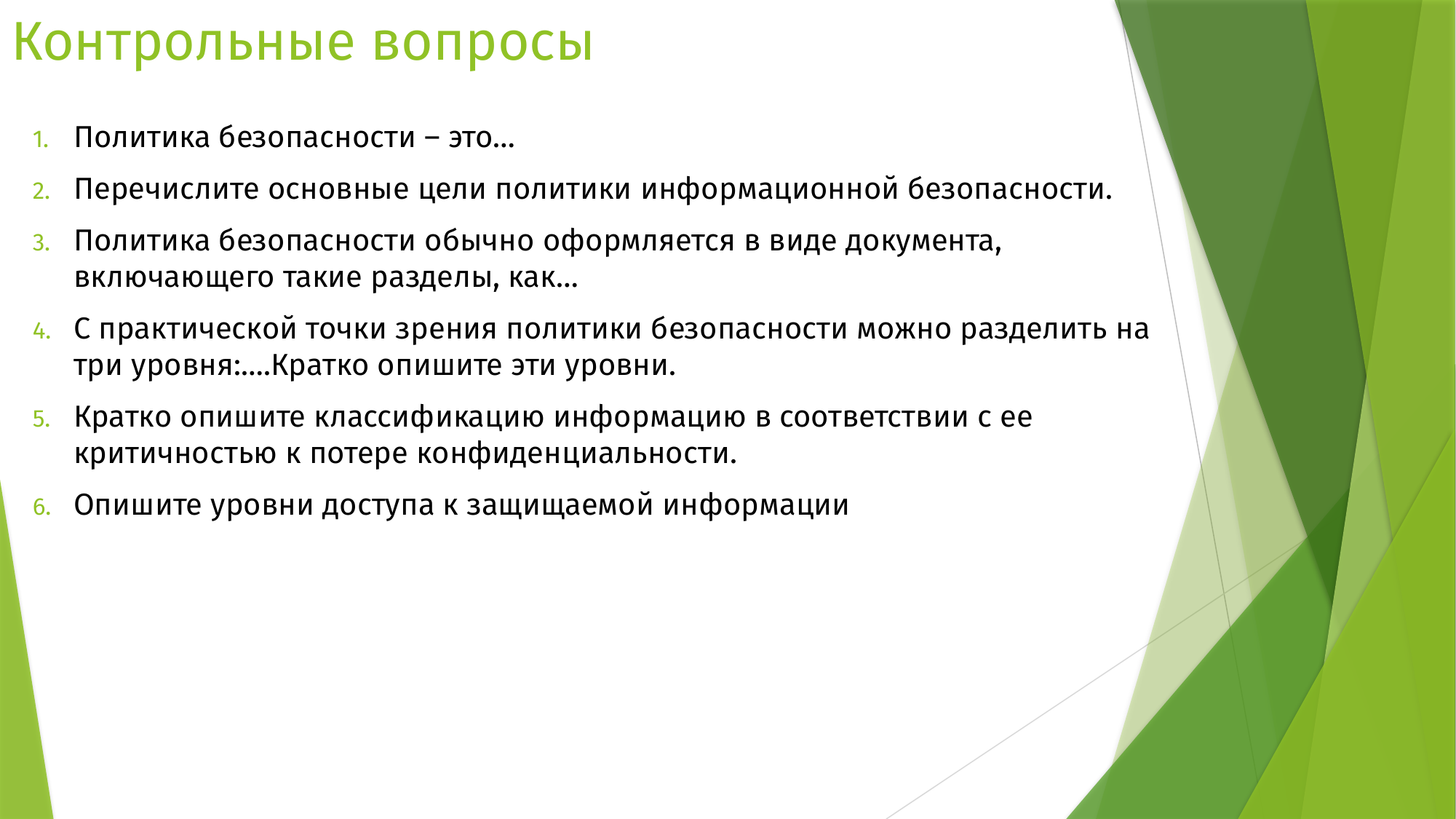

# Контрольные вопросы
Политика безопасности – это…
Перечислите основные цели политики информационной безопасности.
Политика безопасности обычно оформляется в виде документа, включающего такие разделы, как…
С практической точки зрения политики безопасности можно разделить на три уровня:….Кратко опишите эти уровни.
Кратко опишите классификацию информацию в соответствии с ее критичностью к потере конфиденциальности.
Опишите уровни доступа к защищаемой информации